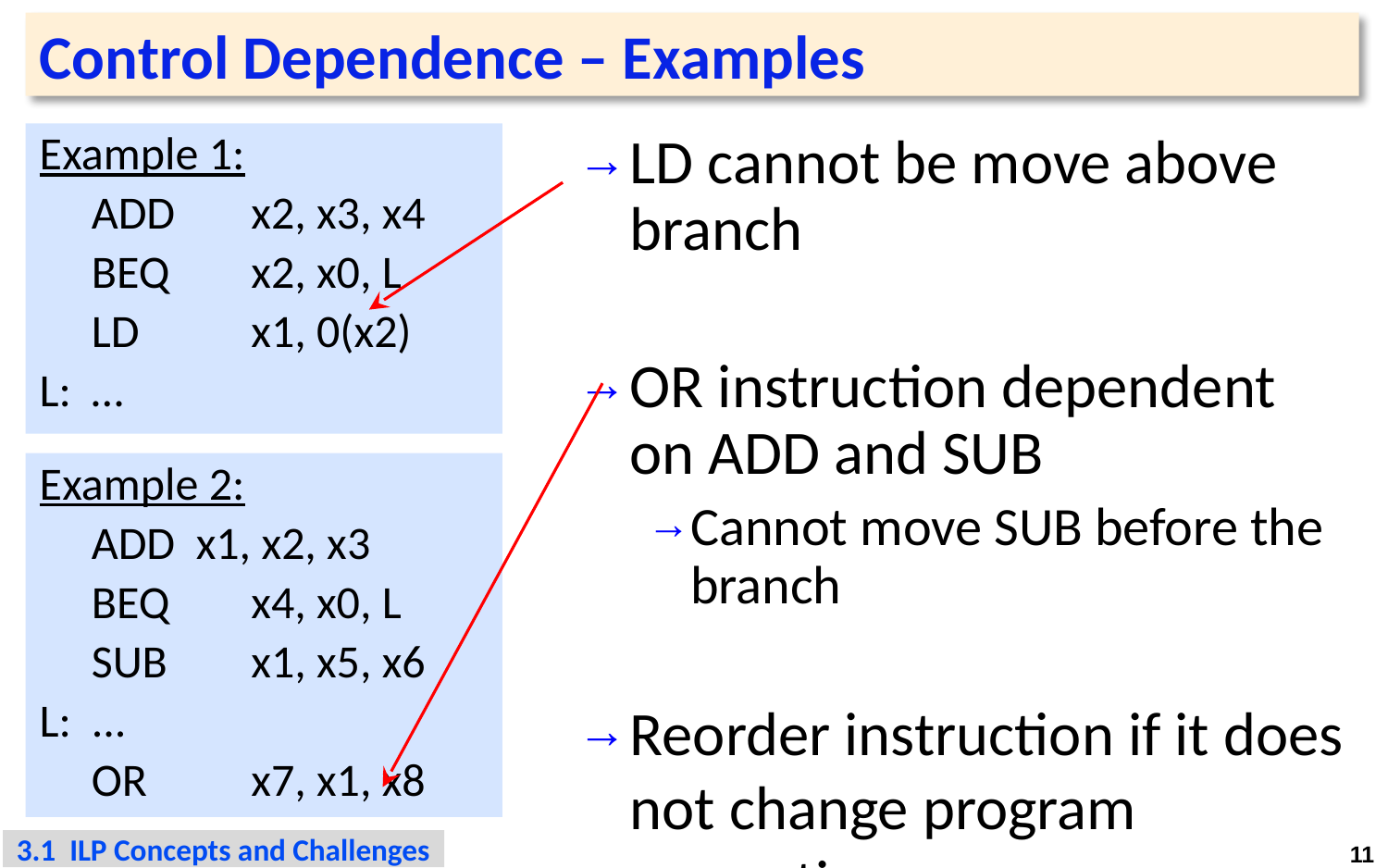

# Control Dependence – Examples
Example 1:
	ADD	  x2, x3, x4
	BEQ	  x2, x0, L
	LD	  x1, 0(x2)
L:	…
LD cannot be move above branch

OR instruction dependent on ADD and SUB
Cannot move SUB before the branch

Reorder instruction if it does not change program semantics
Example 2:
	ADD  x1, x2, x3
	BEQ	  x4, x0, L
	SUB 	  x1, x5, x6
L: 	...
	OR	  x7, x1, x8
3.1  ILP Concepts and Challenges